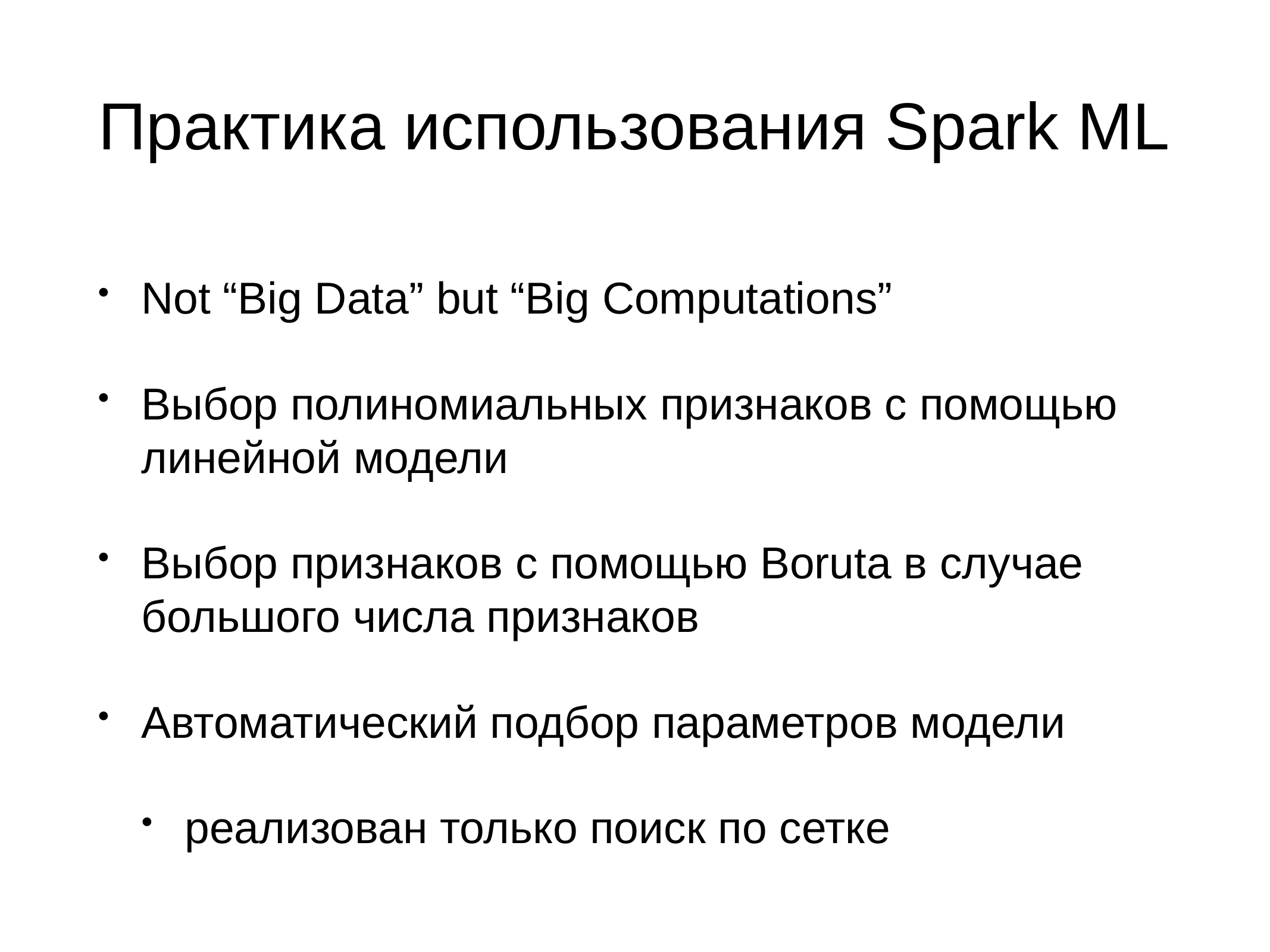

# Практика использования Spark ML
Not “Big Data” but “Big Computations”
Выбор полиномиальных признаков c помощью линейной модели
Выбор признаков с помощью Boruta в случае большого числа признаков
Автоматический подбор параметров модели
реализован только поиск по сетке